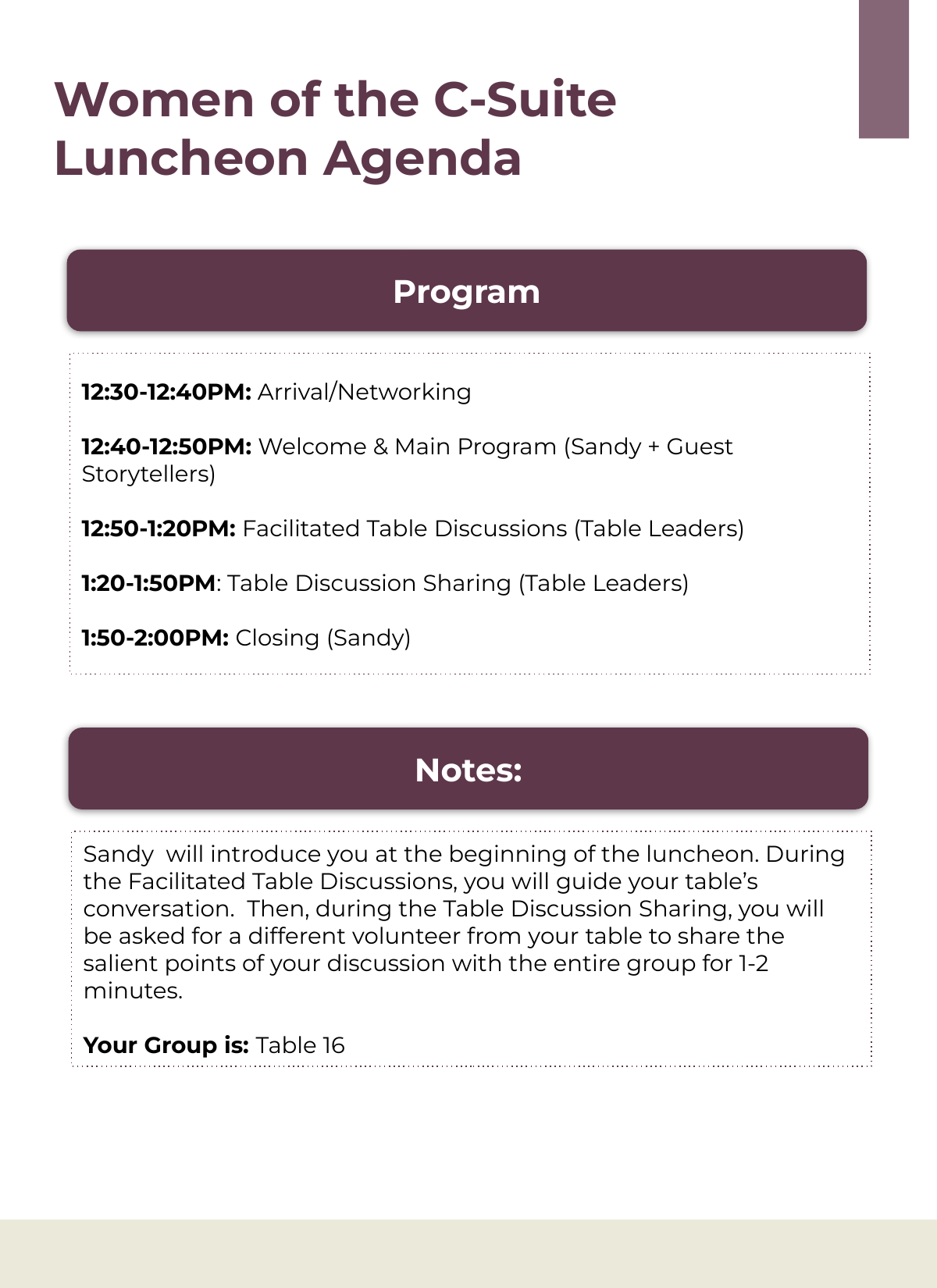

Women of the C-Suite Luncheon Agenda

Program

12:30-12:40PM: Arrival/Networking

12:40-12:50PM: Welcome & Main Program (Sandy + Guest Storytellers)

12:50-1:20PM: Facilitated Table Discussions (Table Leaders)

1:20-1:50PM: Table Discussion Sharing (Table Leaders)

1:50-2:00PM: Closing (Sandy)

Notes:

Sandy  will introduce you at the beginning of the luncheon. During the Facilitated Table Discussions, you will guide your table’s conversation.  Then, during the Table Discussion Sharing, you will be asked for a different volunteer from your table to share the salient points of your discussion with the entire group for 1-2 minutes.

Your Group is: Table 16